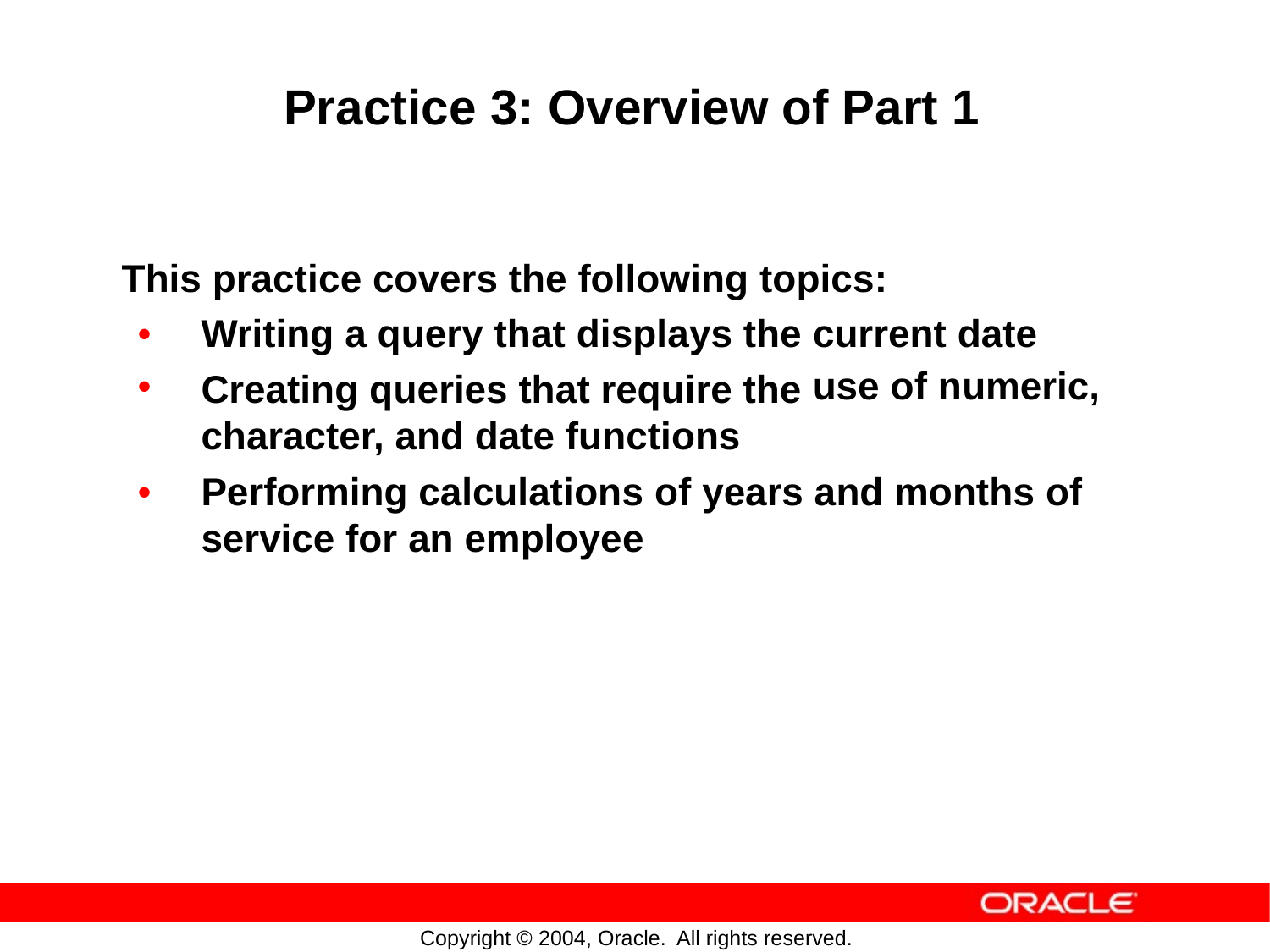

Practice 3: Overview of Part 1
This practice covers the following topics:
•
•
Writing a query that displays the
Creating queries that require the character, and date functions
current date
use of numeric,
•
Performing calculations
of
years
and
months
of
service
for
an
employee

Copyright © 2004, Oracle.
All rights reserved.